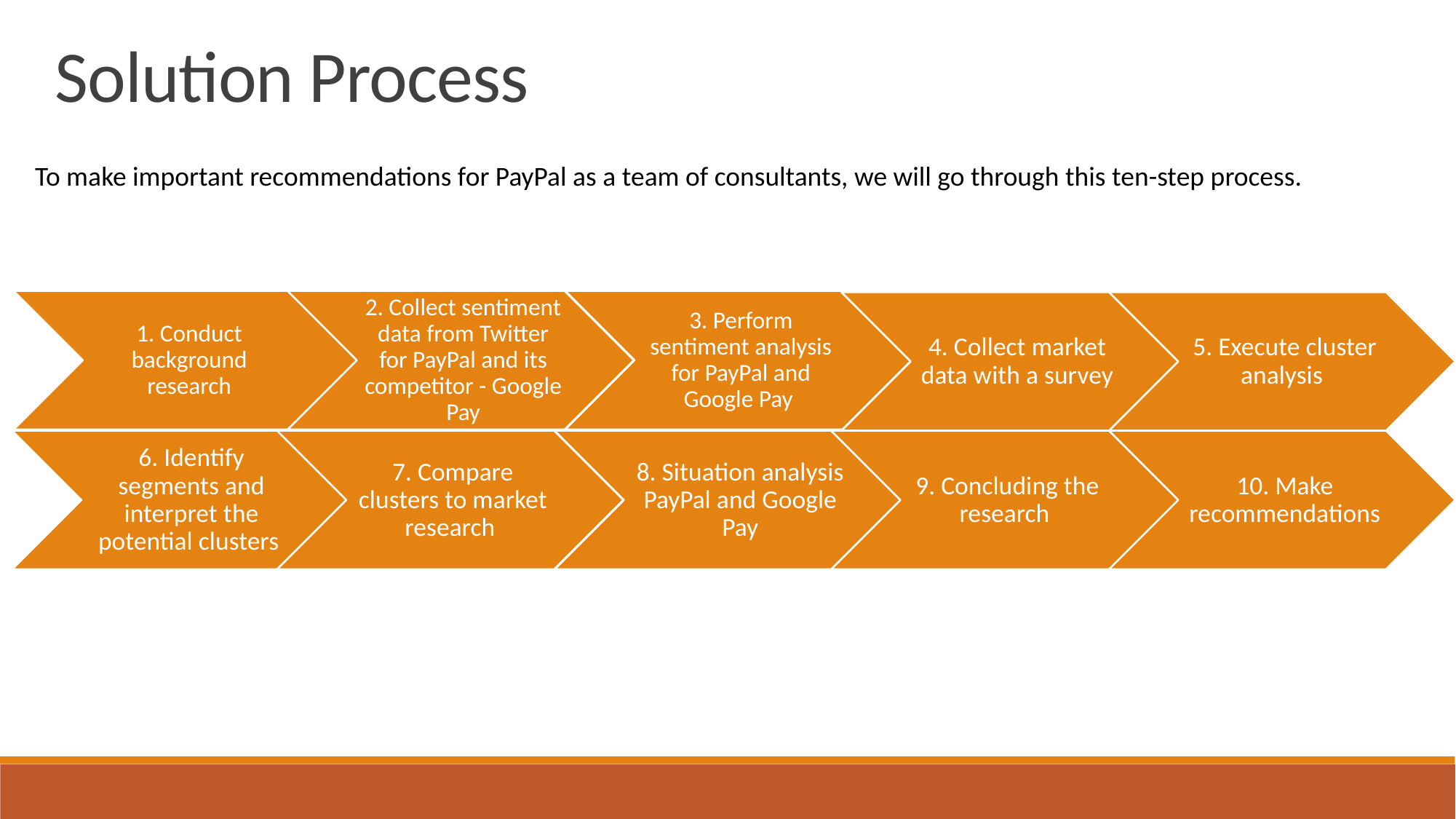

Solution Process
1. Conduct background research
2. Collect sentiment data from Twitter for PayPal and its competitor - Google Pay
3. Perform sentiment analysis for PayPal and Google Pay
To make important recommendations for PayPal as a team of consultants, we will go through this ten-step process.

4. Collect market data with a survey

5. Execute cluster analysis

6. Identify segments and interpret the potential clusters

7. Compare clusters to market research

8. Situation analysis PayPal and Google Pay

9. Concluding the research

10. Make recommendations